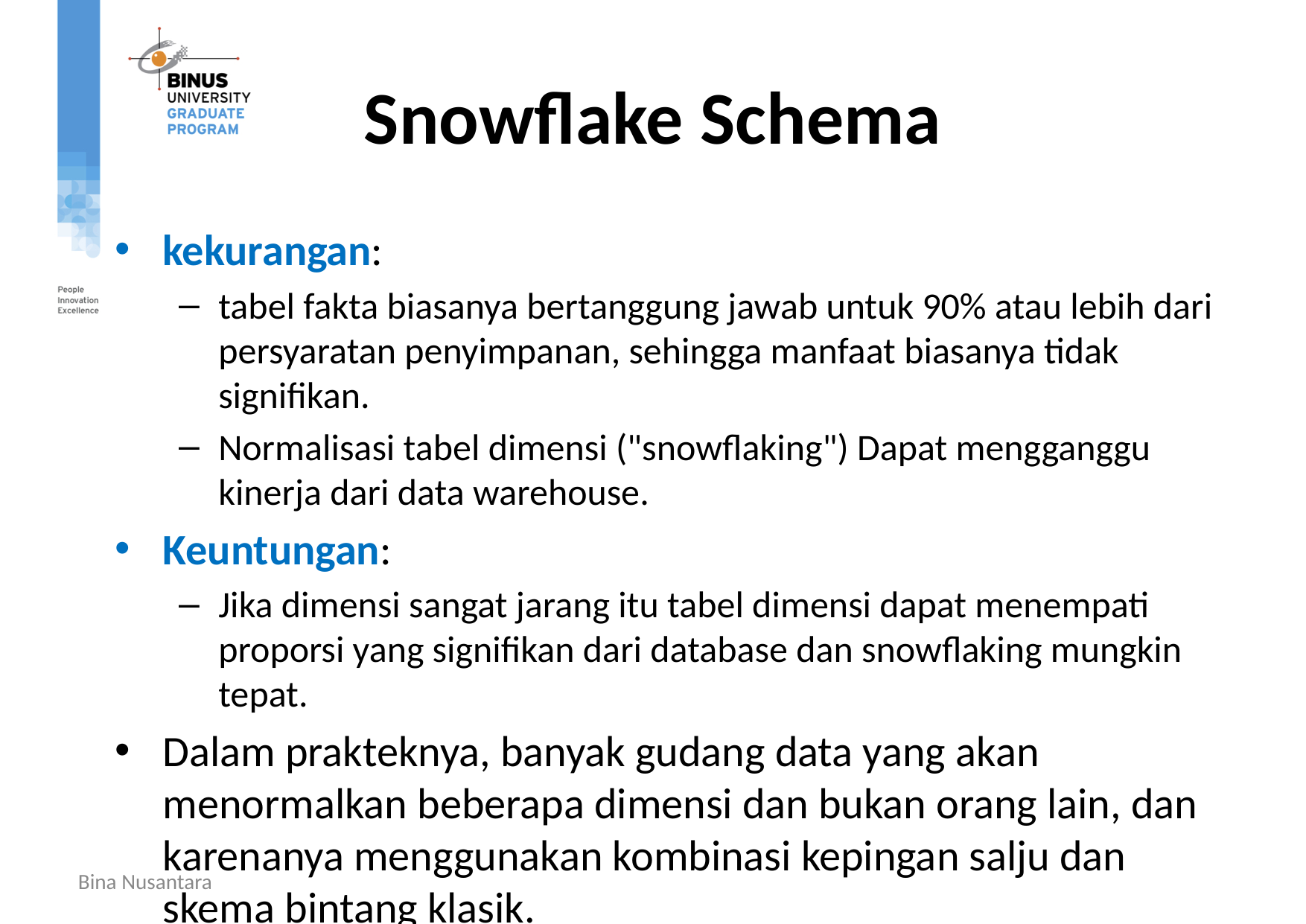

# Snowflake Schema
kekurangan:
tabel fakta biasanya bertanggung jawab untuk 90% atau lebih dari persyaratan penyimpanan, sehingga manfaat biasanya tidak signifikan.
Normalisasi tabel dimensi ("snowflaking") Dapat mengganggu kinerja dari data warehouse.
Keuntungan:
Jika dimensi sangat jarang itu tabel dimensi dapat menempati proporsi yang signifikan dari database dan snowflaking mungkin tepat.
Dalam prakteknya, banyak gudang data yang akan menormalkan beberapa dimensi dan bukan orang lain, dan karenanya menggunakan kombinasi kepingan salju dan skema bintang klasik.

Bina Nusantara